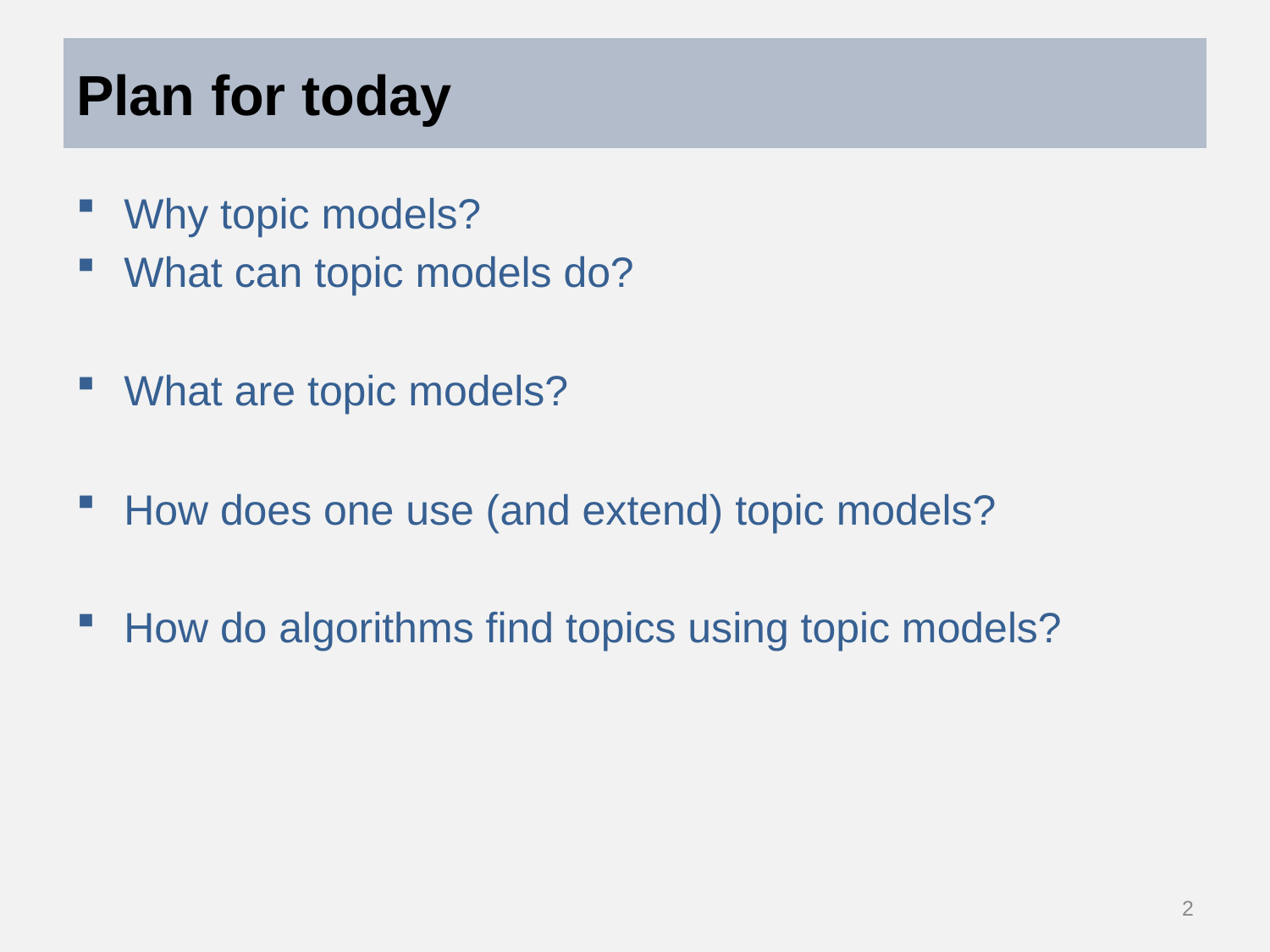

# Plan for today
Why topic models?
What can topic models do?

What are topic models?

How does one use (and extend) topic models?

How do algorithms find topics using topic models?
2